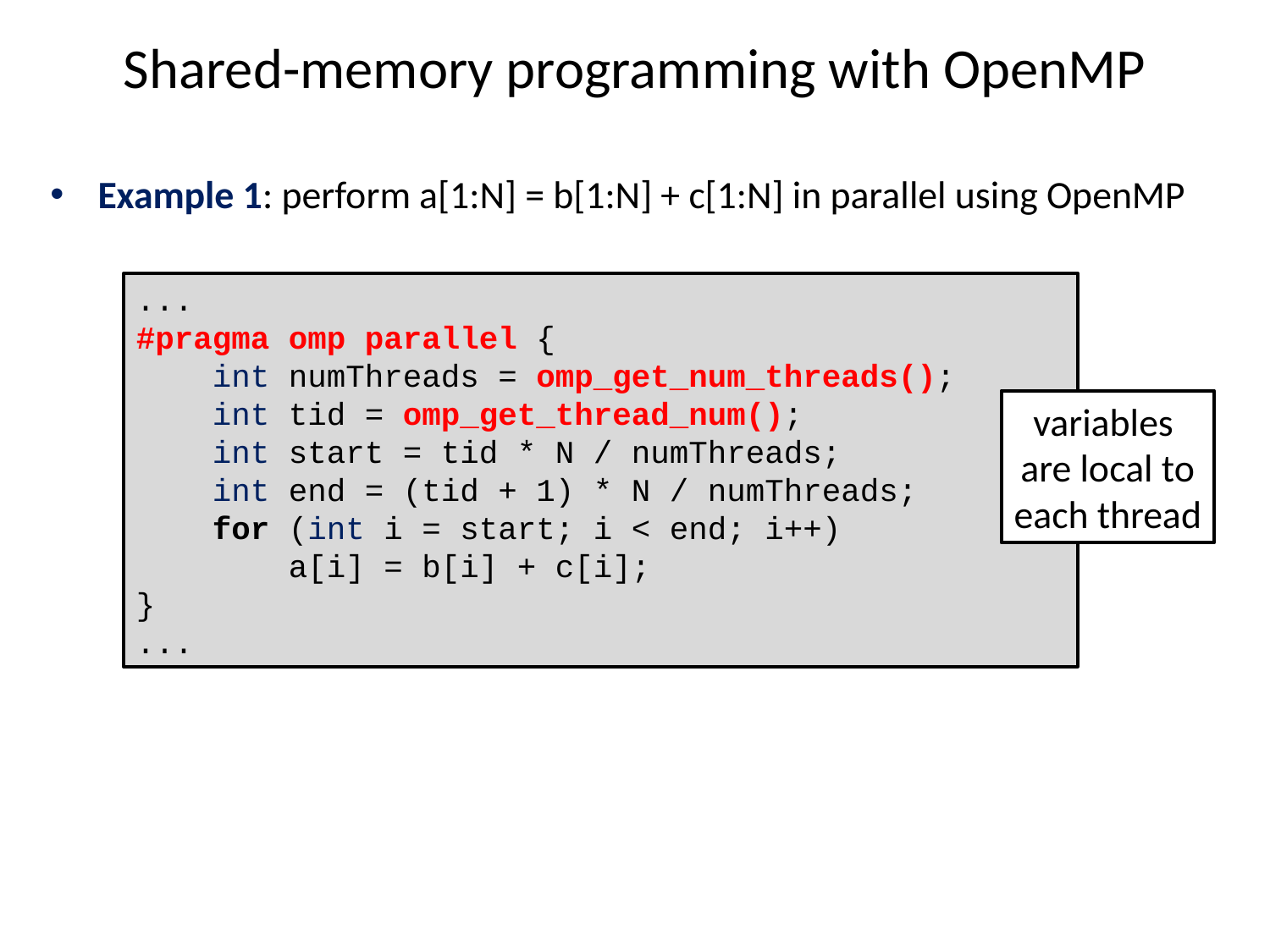

# Shared-memory programming with OpenMP
Example 1: perform a[1:N] = b[1:N] + c[1:N] in parallel using OpenMP
...
#pragma omp parallel {
    int numThreads = omp_get_num_threads();
    int tid = omp_get_thread_num();
    int start = tid * N / numThreads;
    int end = (tid + 1) * N / numThreads;
    for (int i = start; i < end; i++)
        a[i] = b[i] + c[i];
}
...
variables
are local to
each thread